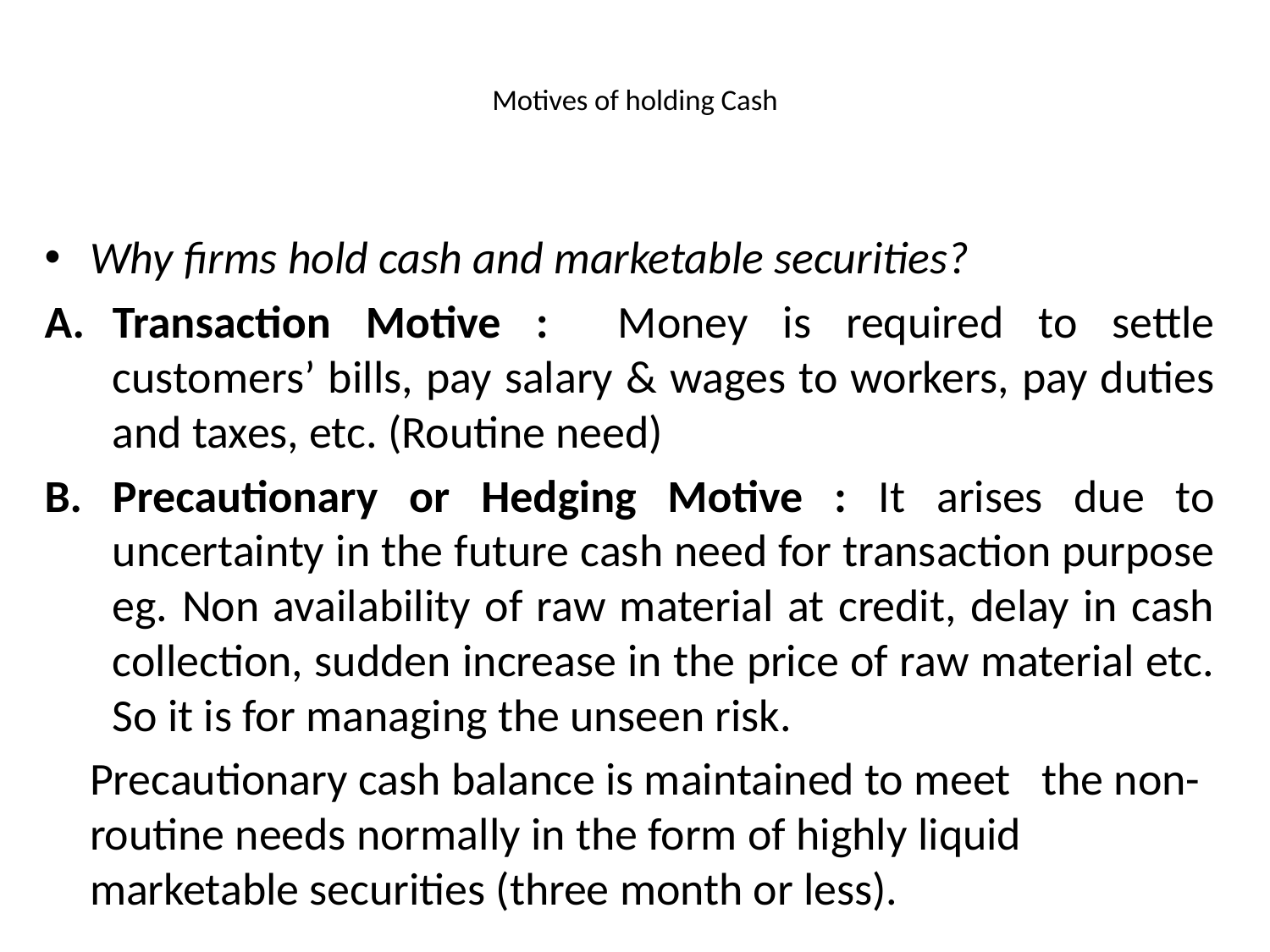

# Motives of holding Cash
Why firms hold cash and marketable securities?
Transaction Motive :  Money is required to settle customers’ bills, pay salary & wages to workers, pay duties and taxes, etc. (Routine need)
Precautionary or Hedging Motive : It arises due to uncertainty in the future cash need for transaction purpose eg. Non availability of raw material at credit, delay in cash collection, sudden increase in the price of raw material etc. So it is for managing the unseen risk.
	Precautionary cash balance is maintained to meet   the non-routine needs normally in the form of highly liquid marketable securities (three month or less).